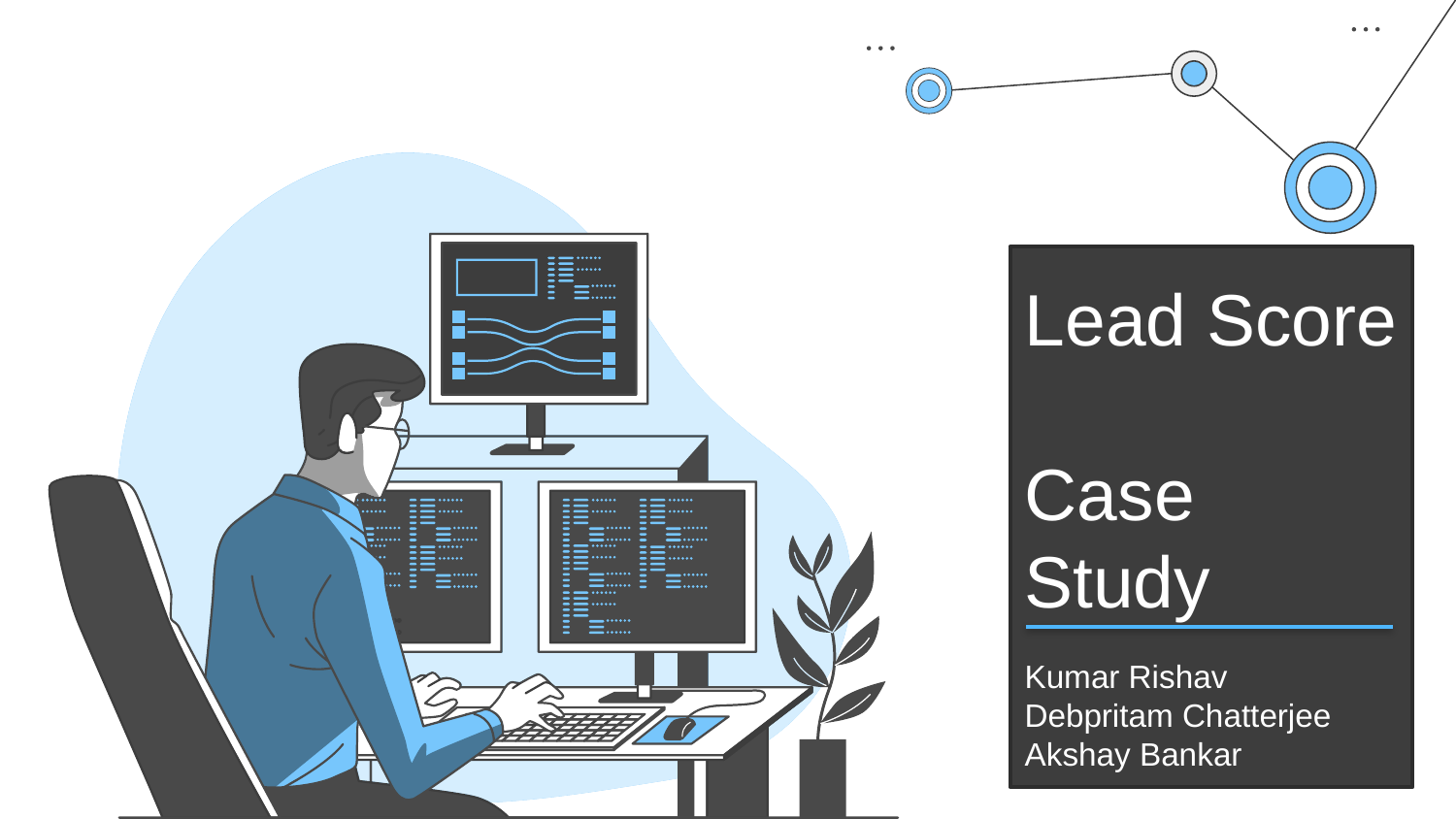

# Lead Score Case Study Kumar Rishav Debpritam Chatterjee Akshay Bankar